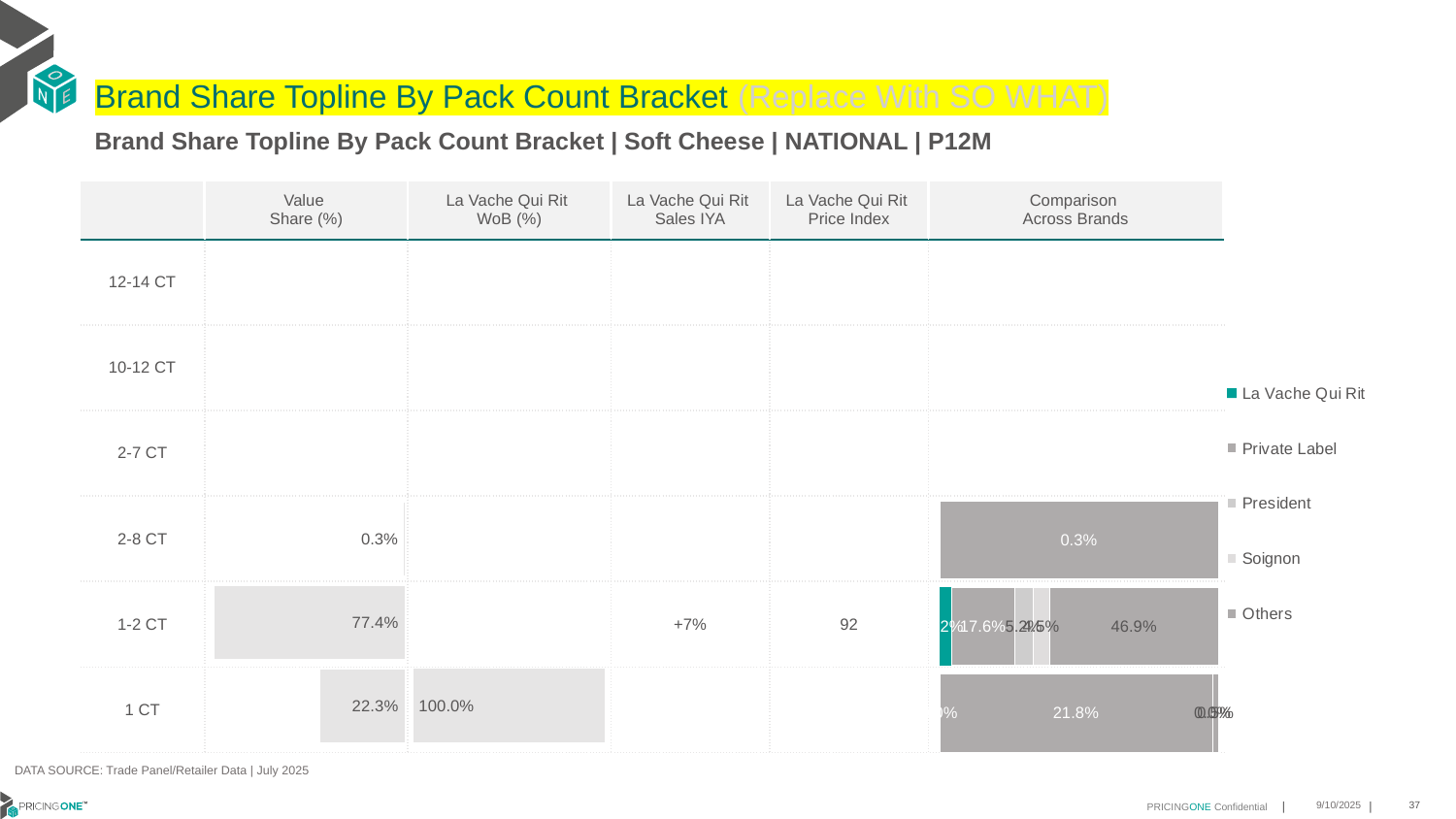

# Brand Share Topline By Pack Count Bracket (Replace With SO WHAT)
Brand Share Topline By Pack Count Bracket | Soft Cheese | NATIONAL | P12M
|  | Value Share (%) | La Vache Qui Rit WoB (%) | La Vache Qui Rit Sales IYA | La Vache Qui Rit Price Index | Comparison Across Brands |
| --- | --- | --- | --- | --- | --- |
| 12-14 CT |  |  |  |  |  |
| 10-12 CT |  |  |  |  |  |
| 2-7 CT |  |  |  |  |  |
| 2-8 CT |  |  |  |  |  |
| 1-2 CT |  |  | +7% | 92 |  |
| 1 CT |  |  |  |  |  |

### Chart

| Category | La Vache Qui Rit | Private Label | President | Soignon | Others |
|---|---|---|---|---|---|
| 12-14 CT | None | None | None | None | None |
| 10-12 CT | None | None | None | None | None |
| 2-7 CT | None | None | None | None | None |
| 2-8 CT | None | 0.003159209232102275 | None | None | None |
| 1-2 CT | 0.03223592975493145 | 0.17566290999614273 | 0.05182131499894177 | 0.0452140523327395 | 0.4693804242596163 |
| 1 CT | 1.8469581090176714e-08 | 0.21779235196004199 | 0.00019703529298035544 | None | 0.004535867838746613 |

### Chart

| Category | Value Share |
|---|---|
|  | None |

### Chart

| Category | Brand WoB % |
|---|---|
|  | None |
DATA SOURCE: Trade Panel/Retailer Data | July 2025

9/10/2025
37